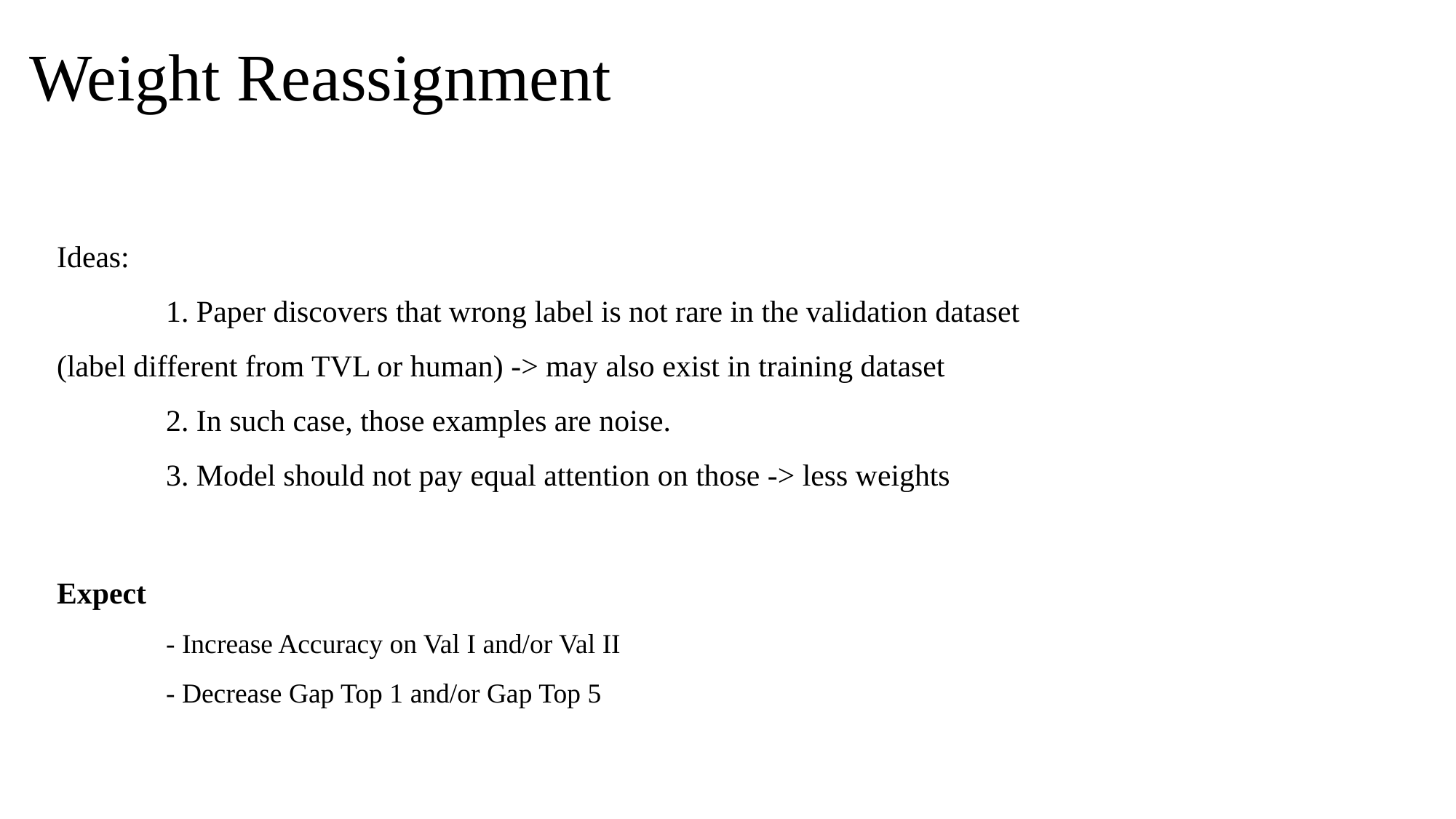

# Weight Reassignment
Ideas:
	1. Paper discovers that wrong label is not rare in the validation dataset (label different from TVL or human) -> may also exist in training dataset
	2. In such case, those examples are noise.
	3. Model should not pay equal attention on those -> less weights
Expect
	- Increase Accuracy on Val I and/or Val II
	- Decrease Gap Top 1 and/or Gap Top 5